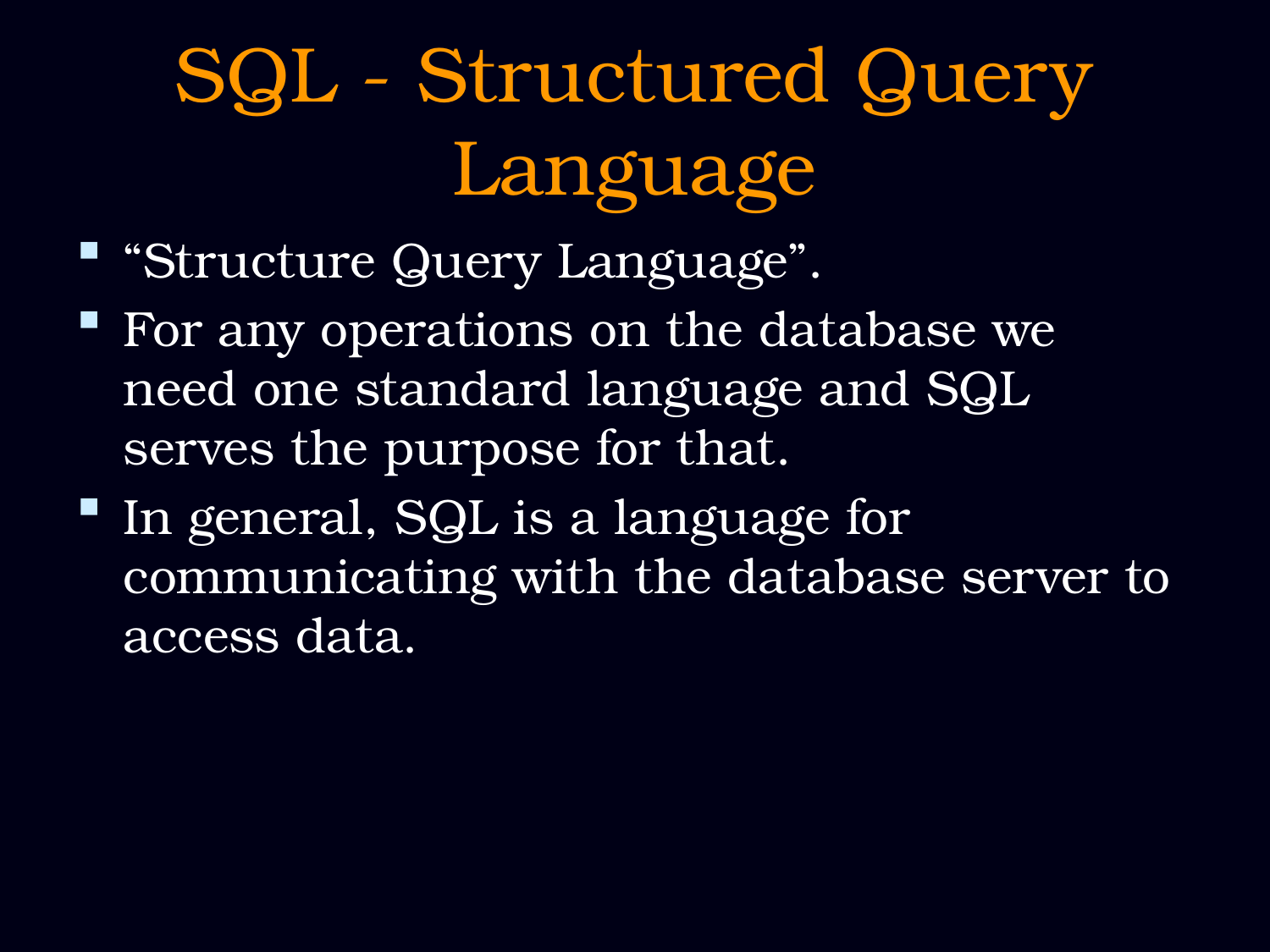

# SQL - Structured Query Language
“Structure Query Language”.
For any operations on the database we need one standard language and SQL serves the purpose for that.
In general, SQL is a language for communicating with the database server to access data.